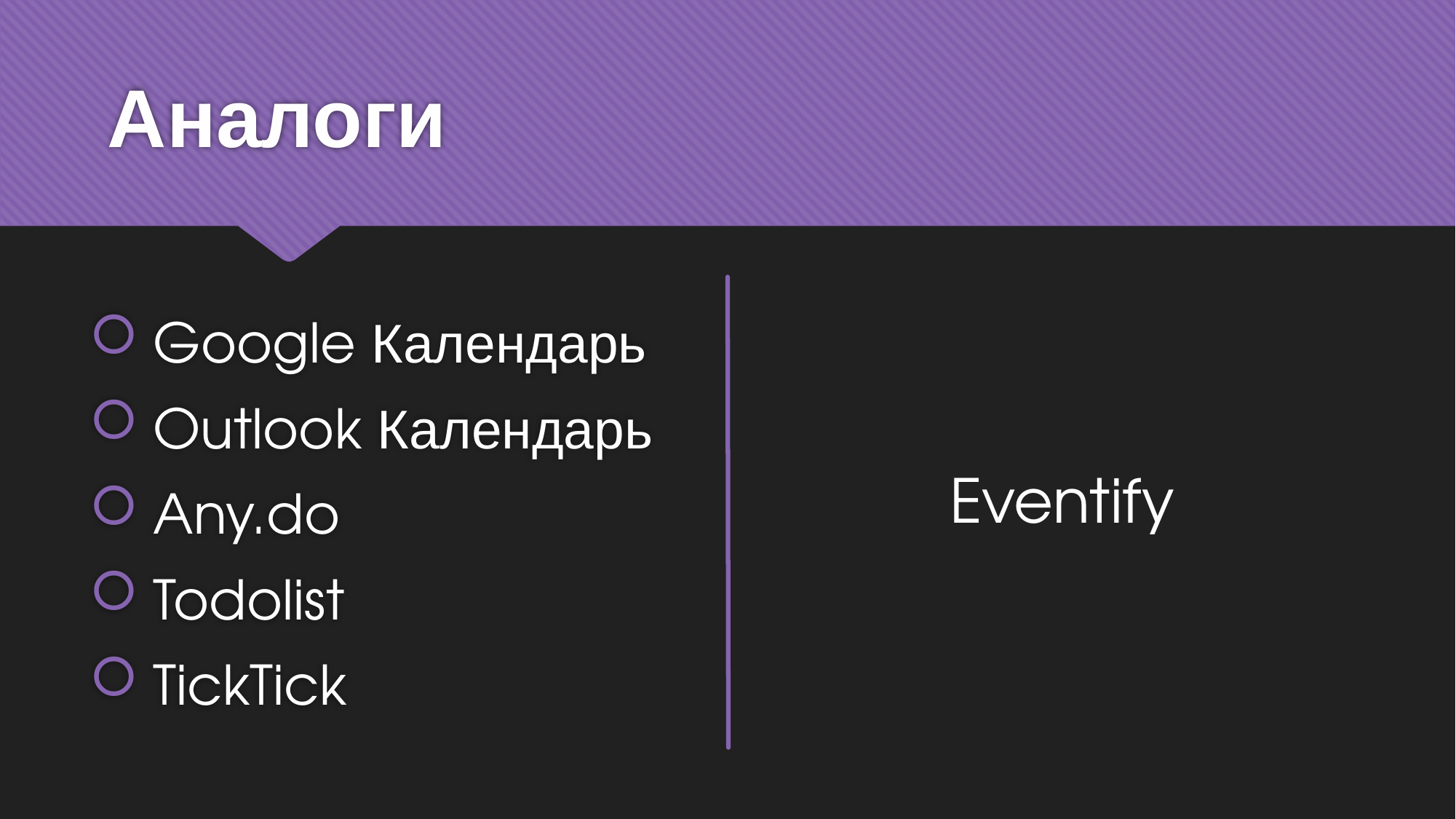

# Аналоги
 Google Календарь
 Outlook Календарь
 Any.do
 Todolist
 TickTick
Eventify